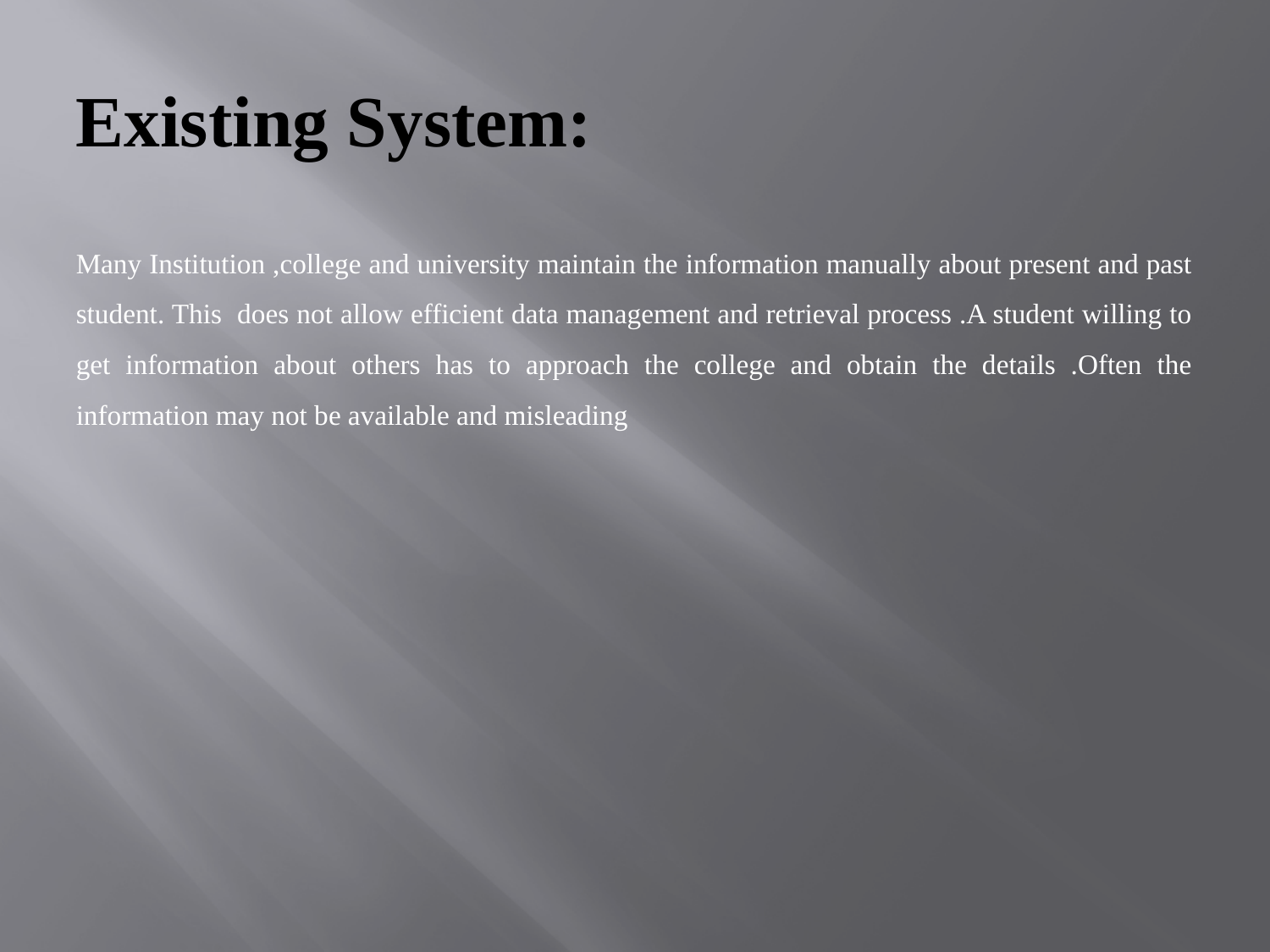

# Existing System:
Many Institution ,college and university maintain the information manually about present and past student. This  does not allow efficient data management and retrieval process .A student willing to get information about others has to approach the college and obtain the details .Often the information may not be available and misleading